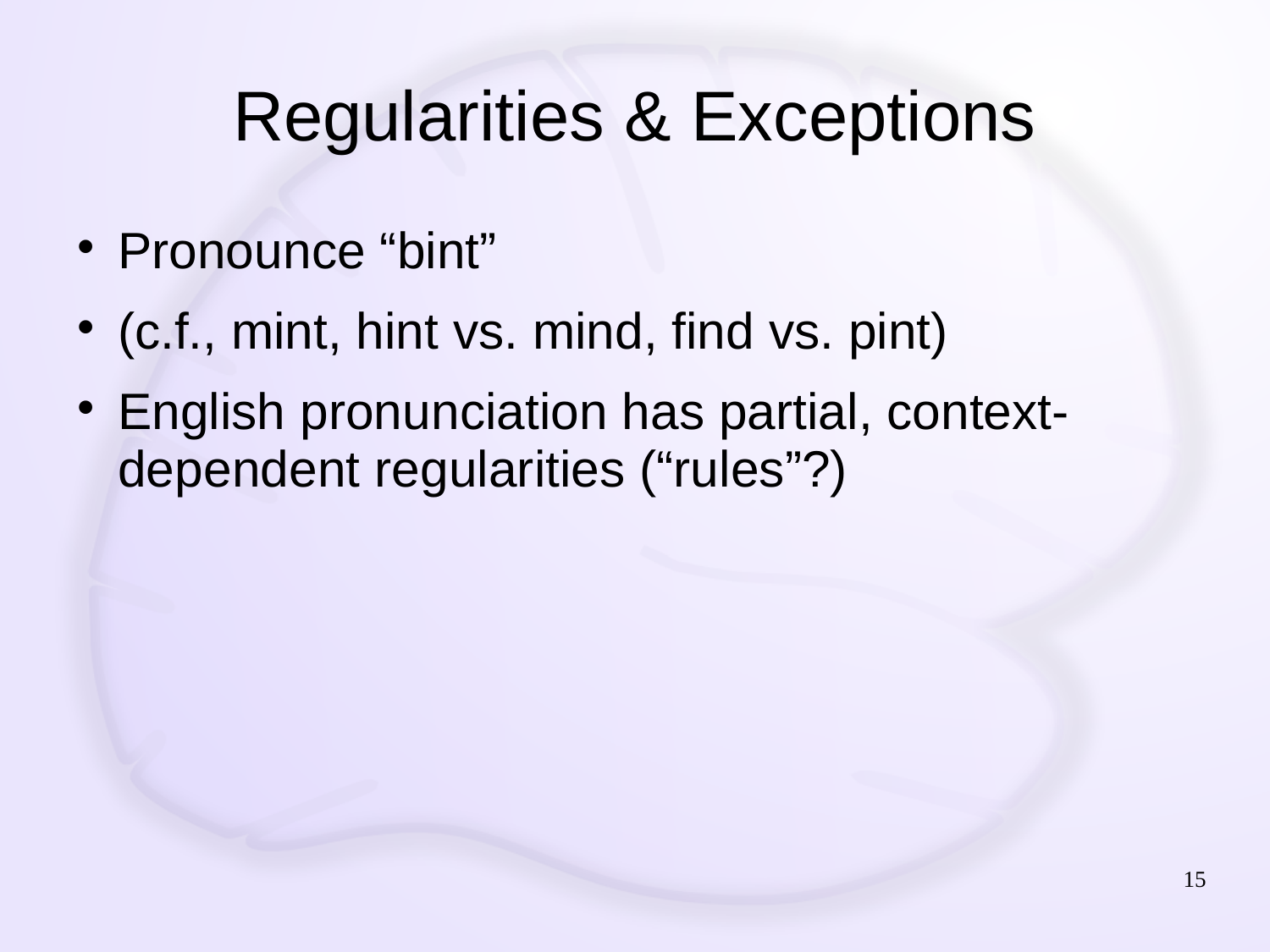

# Regularities & Exceptions
Pronounce “bint”
(c.f., mint, hint vs. mind, find vs. pint)
English pronunciation has partial, context-dependent regularities (“rules”?)
15